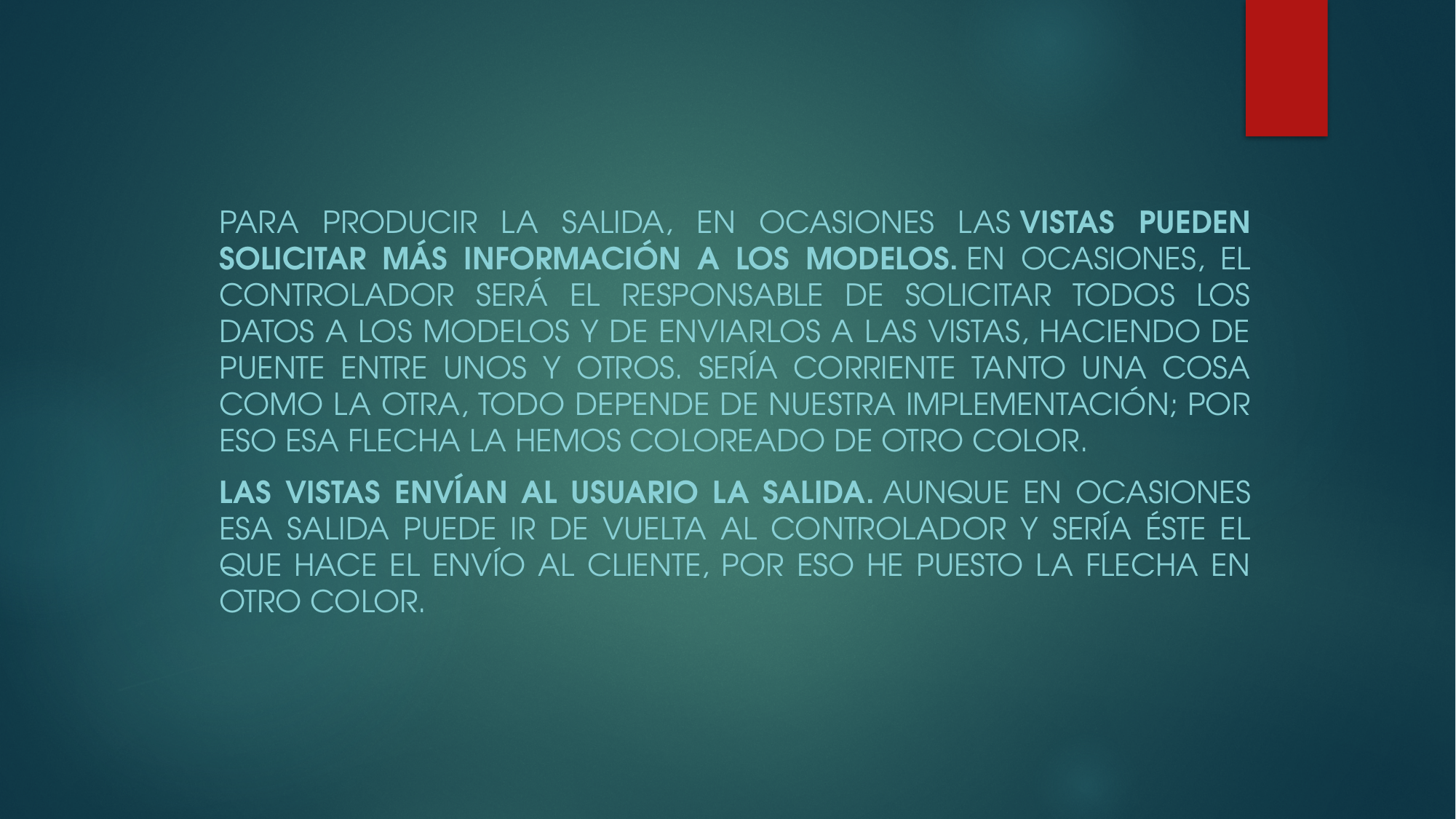

Para producir la salida, en ocasiones las vistas pueden solicitar más información a los modelos. En ocasiones, el controlador será el responsable de solicitar todos los datos a los modelos y de enviarlos a las vistas, haciendo de puente entre unos y otros. Sería corriente tanto una cosa como la otra, todo depende de nuestra implementación; por eso esa flecha la hemos coloreado de otro color.
Las vistas envían al usuario la salida. Aunque en ocasiones esa salida puede ir de vuelta al controlador y sería éste el que hace el envío al cliente, por eso he puesto la flecha en otro color.